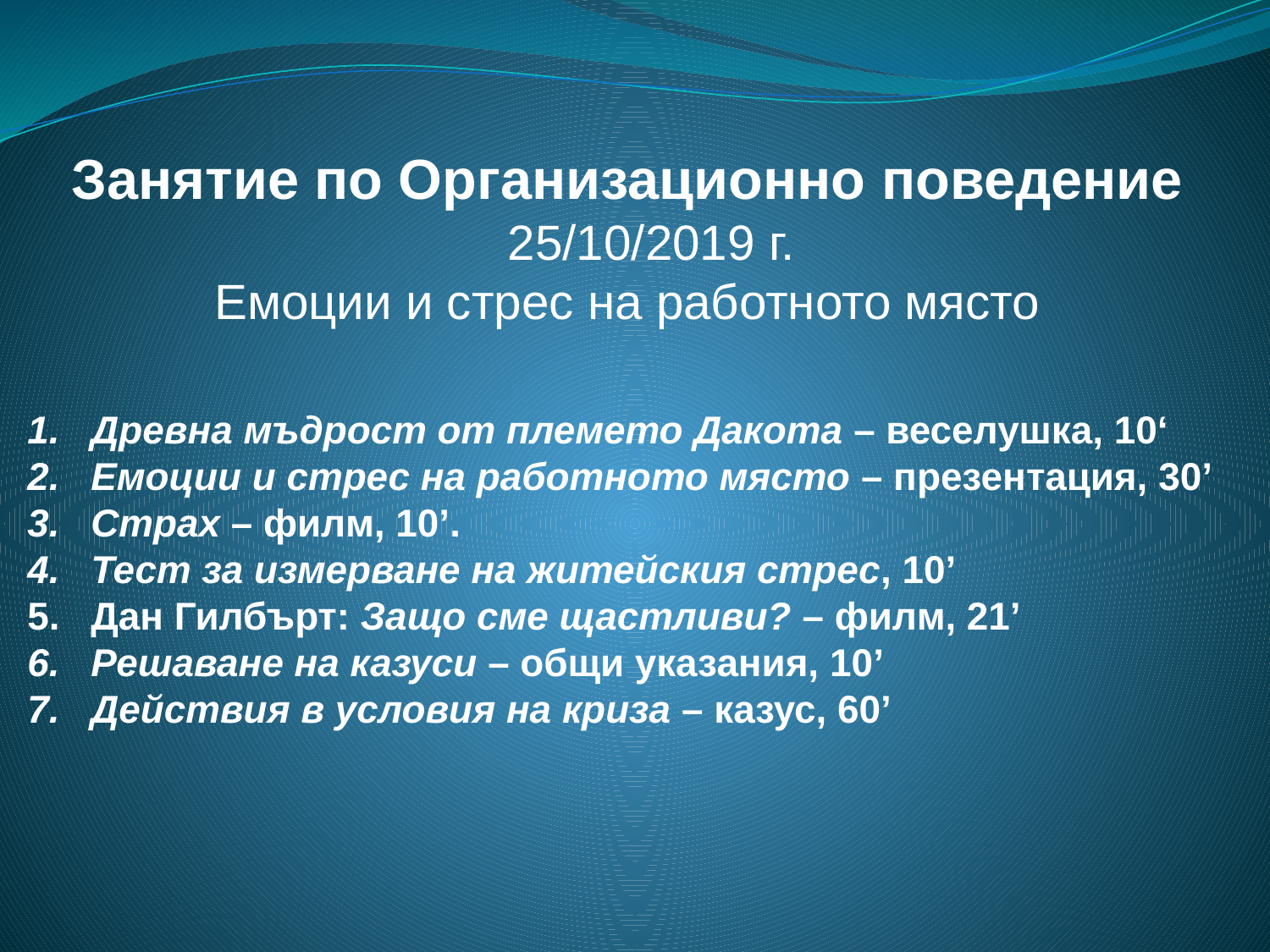

Занятие по Организационно поведение 25/10/2019 г.
Емоции и стрес на работното място

Древна мъдрост от племето Дакота – веселушка, 10‘
Емоции и стрес на работното място – презентация, 30’
Страх – филм, 10’.
Тест за измерване на житейския стрес, 10’
Дан Гилбърт: Защо сме щастливи? – филм, 21’
Решаване на казуси – общи указания, 10’
Действия в условия на криза – казус, 60’